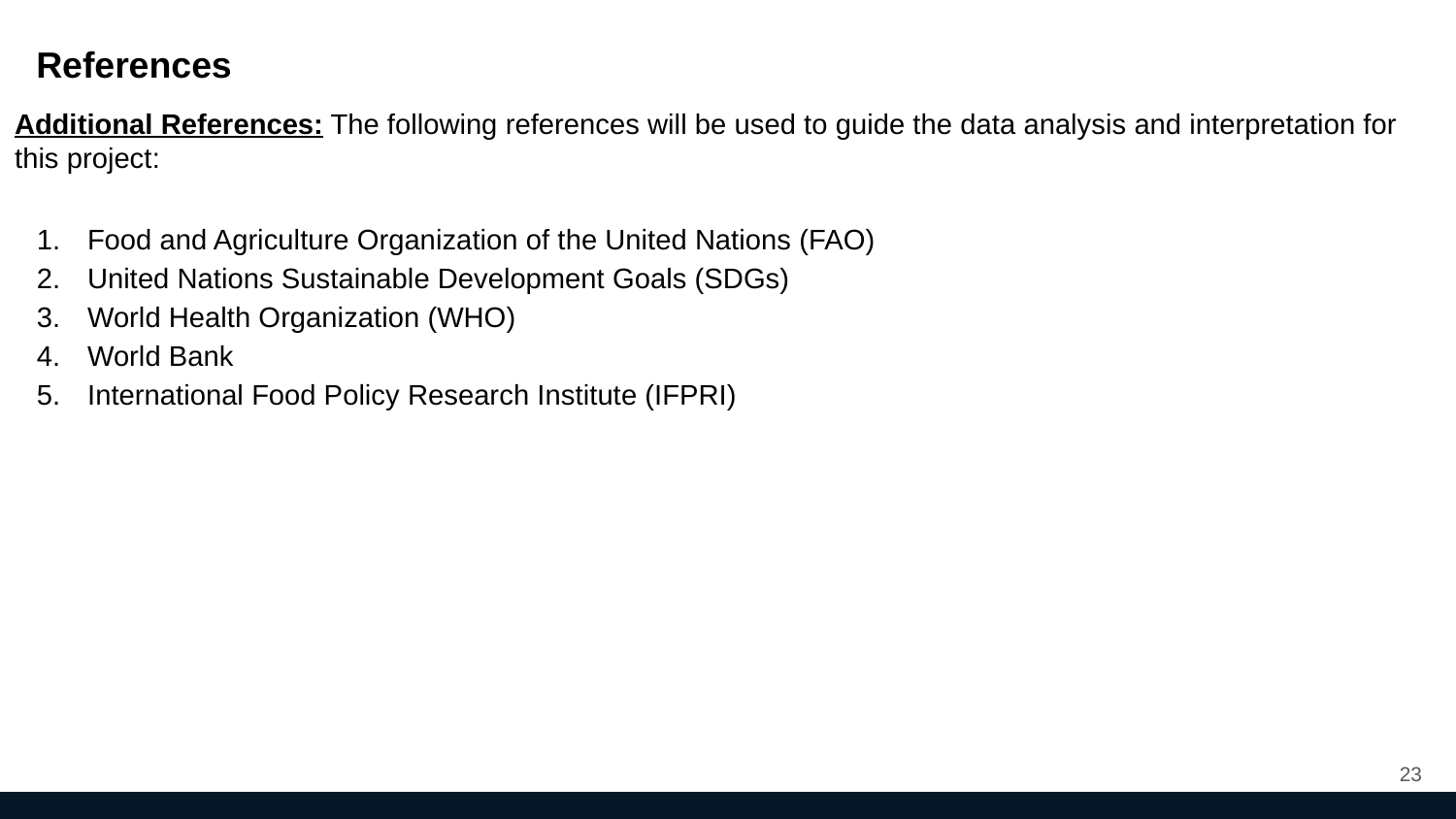

References
Additional References: The following references will be used to guide the data analysis and interpretation for this project:
Food and Agriculture Organization of the United Nations (FAO)
United Nations Sustainable Development Goals (SDGs)
World Health Organization (WHO)
World Bank
International Food Policy Research Institute (IFPRI)
23